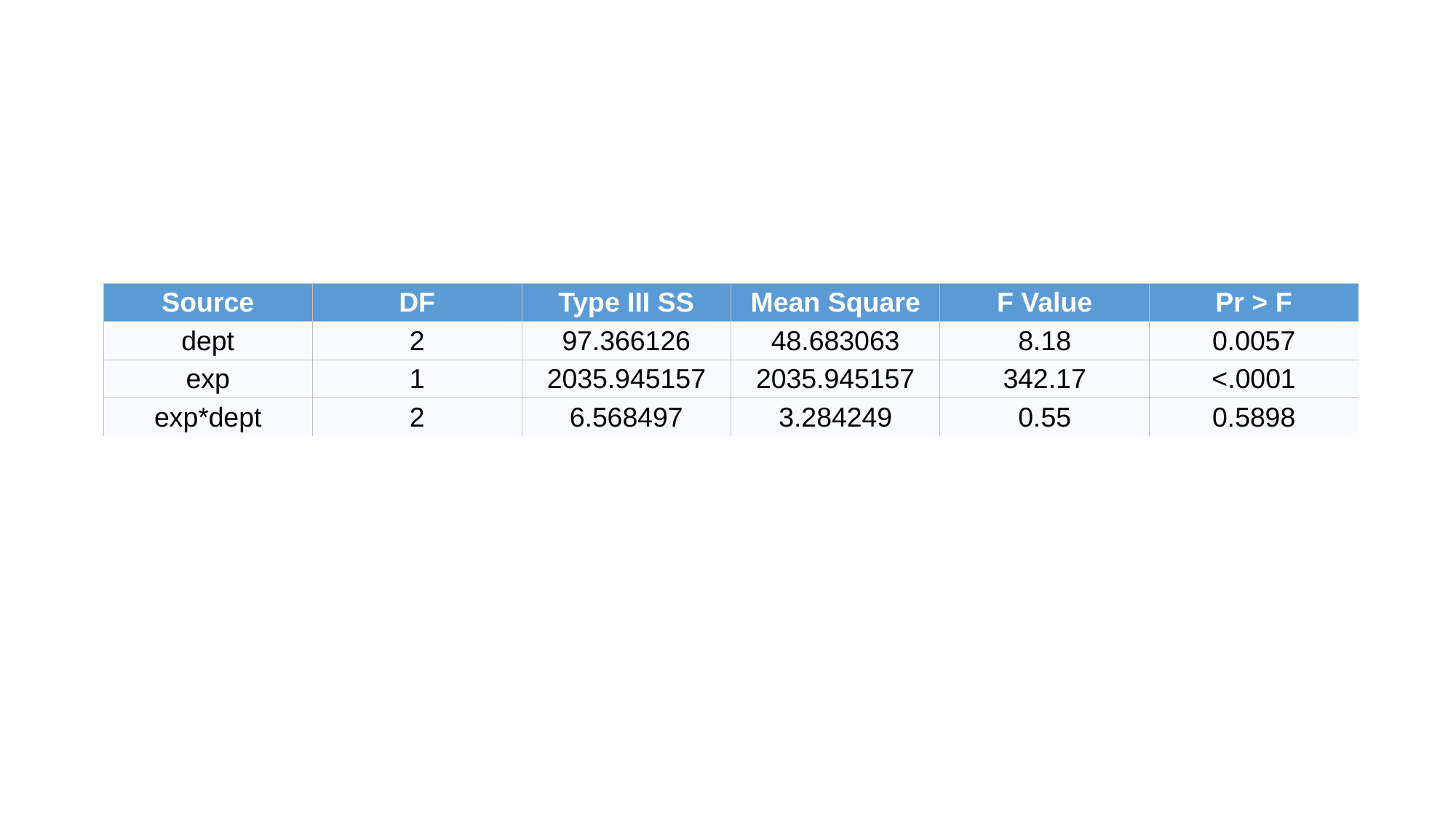

| Source | DF | Type III SS | Mean Square | F Value | Pr > F |
| --- | --- | --- | --- | --- | --- |
| dept | 2 | 97.366126 | 48.683063 | 8.18 | 0.0057 |
| exp | 1 | 2035.945157 | 2035.945157 | 342.17 | <.0001 |
| exp\*dept | 2 | 6.568497 | 3.284249 | 0.55 | 0.5898 |